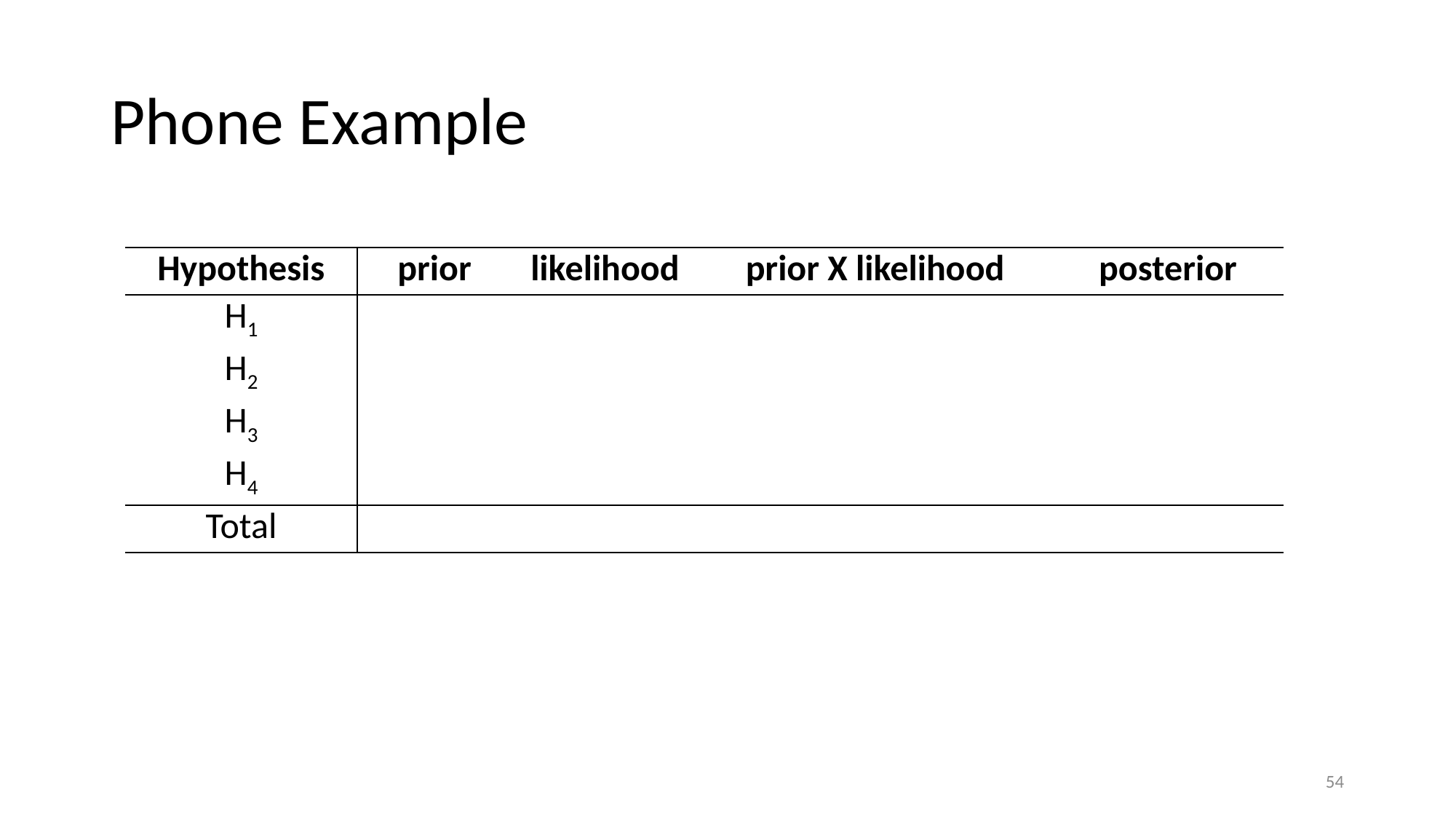

# Phone Example
| Hypothesis | prior | likelihood | prior X likelihood | posterior |
| --- | --- | --- | --- | --- |
| H1 |  |  |  |  |
| H2 |  |  |  |  |
| H3 |  |  |  |  |
| H4 |  |  |  |  |
| Total |  |  |  |  |
54